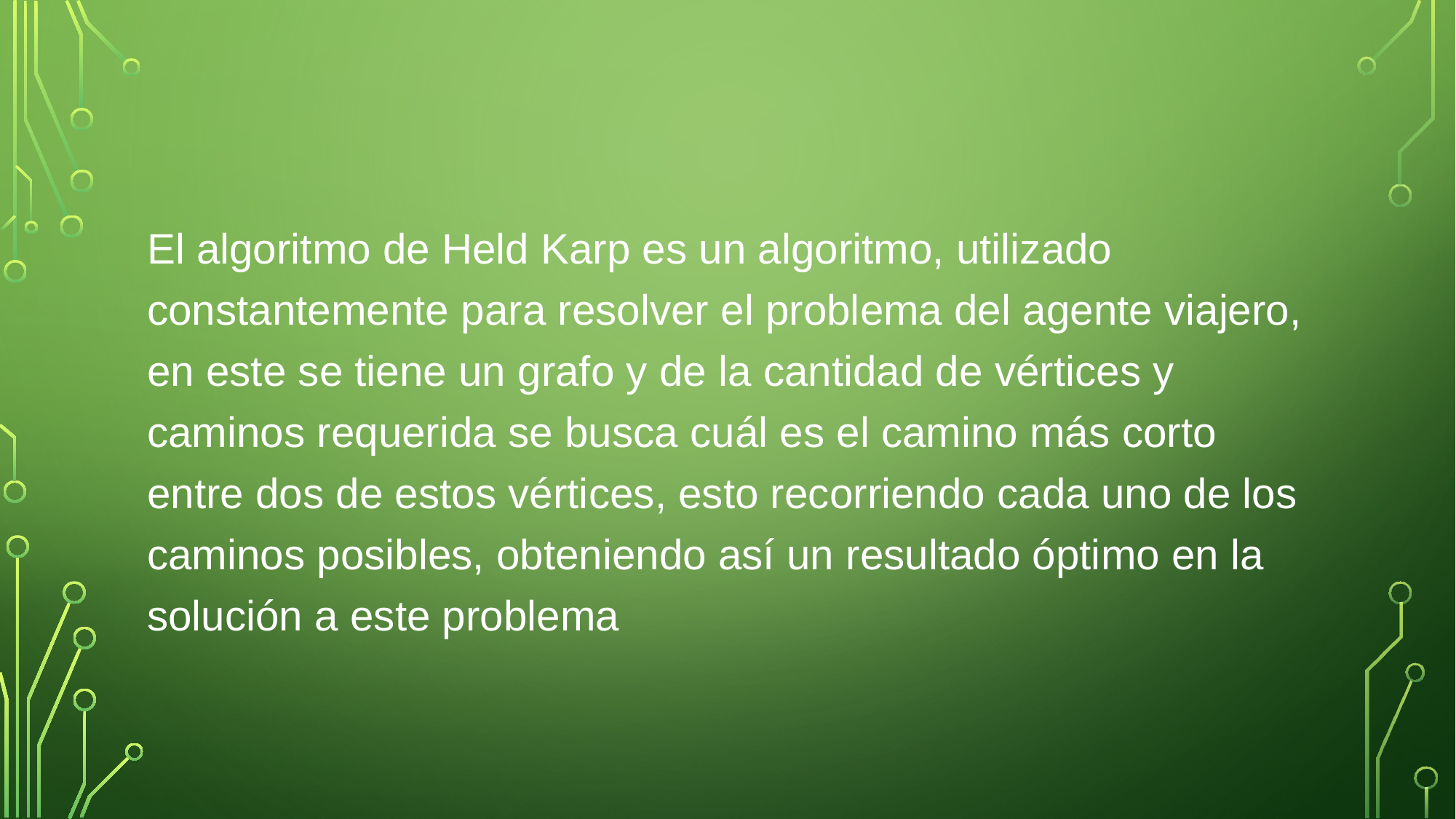

El algoritmo de Held Karp es un algoritmo, utilizado constantemente para resolver el problema del agente viajero, en este se tiene un grafo y de la cantidad de vértices y caminos requerida se busca cuál es el camino más corto entre dos de estos vértices, esto recorriendo cada uno de los caminos posibles, obteniendo así un resultado óptimo en la solución a este problema